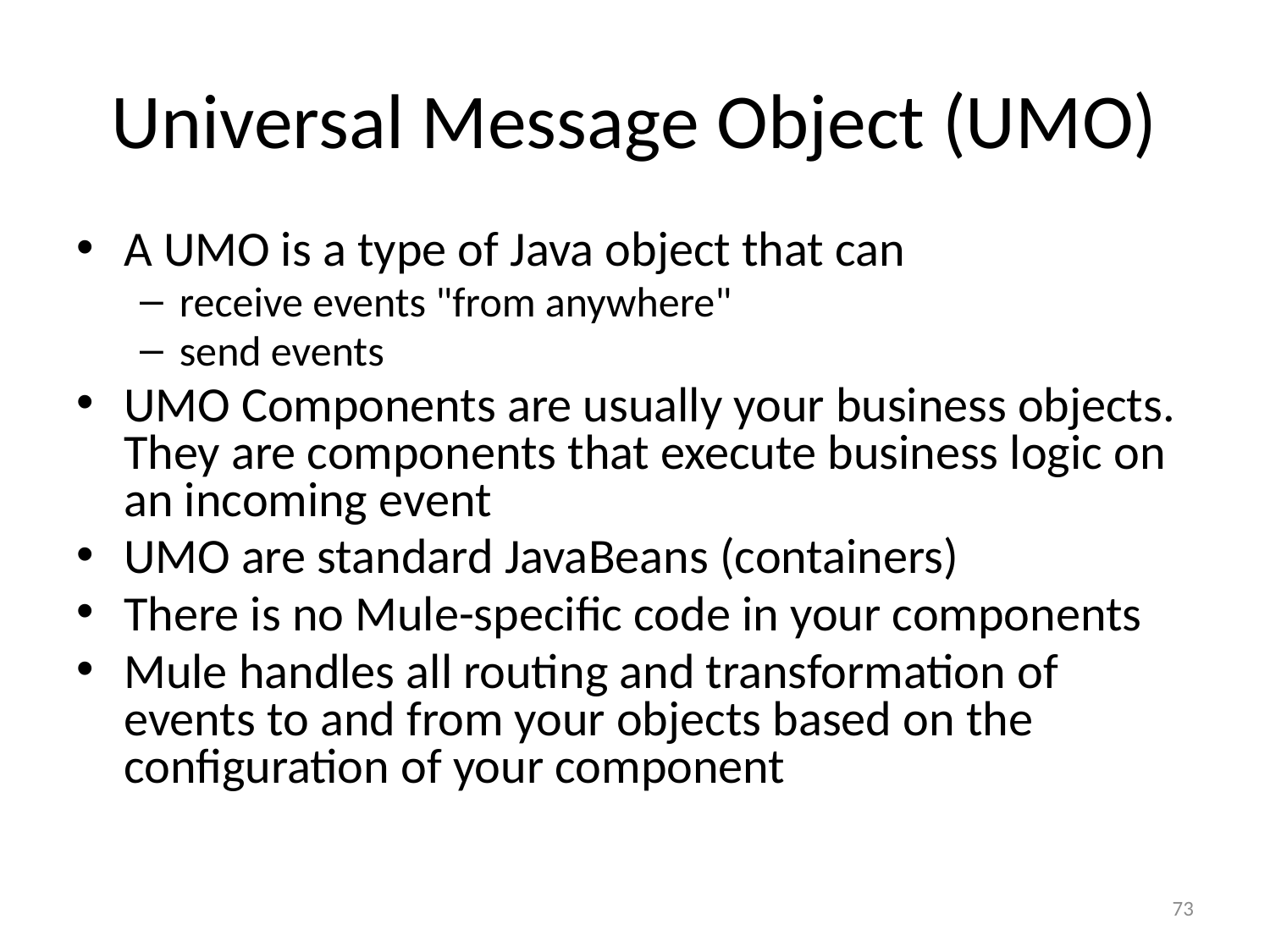

# Universal Message Object (UMO)
A UMO is a type of Java object that can
receive events "from anywhere"
send events
UMO Components are usually your business objects. They are components that execute business logic on an incoming event
UMO are standard JavaBeans (containers)
There is no Mule-specific code in your components
Mule handles all routing and transformation of events to and from your objects based on the configuration of your component

73